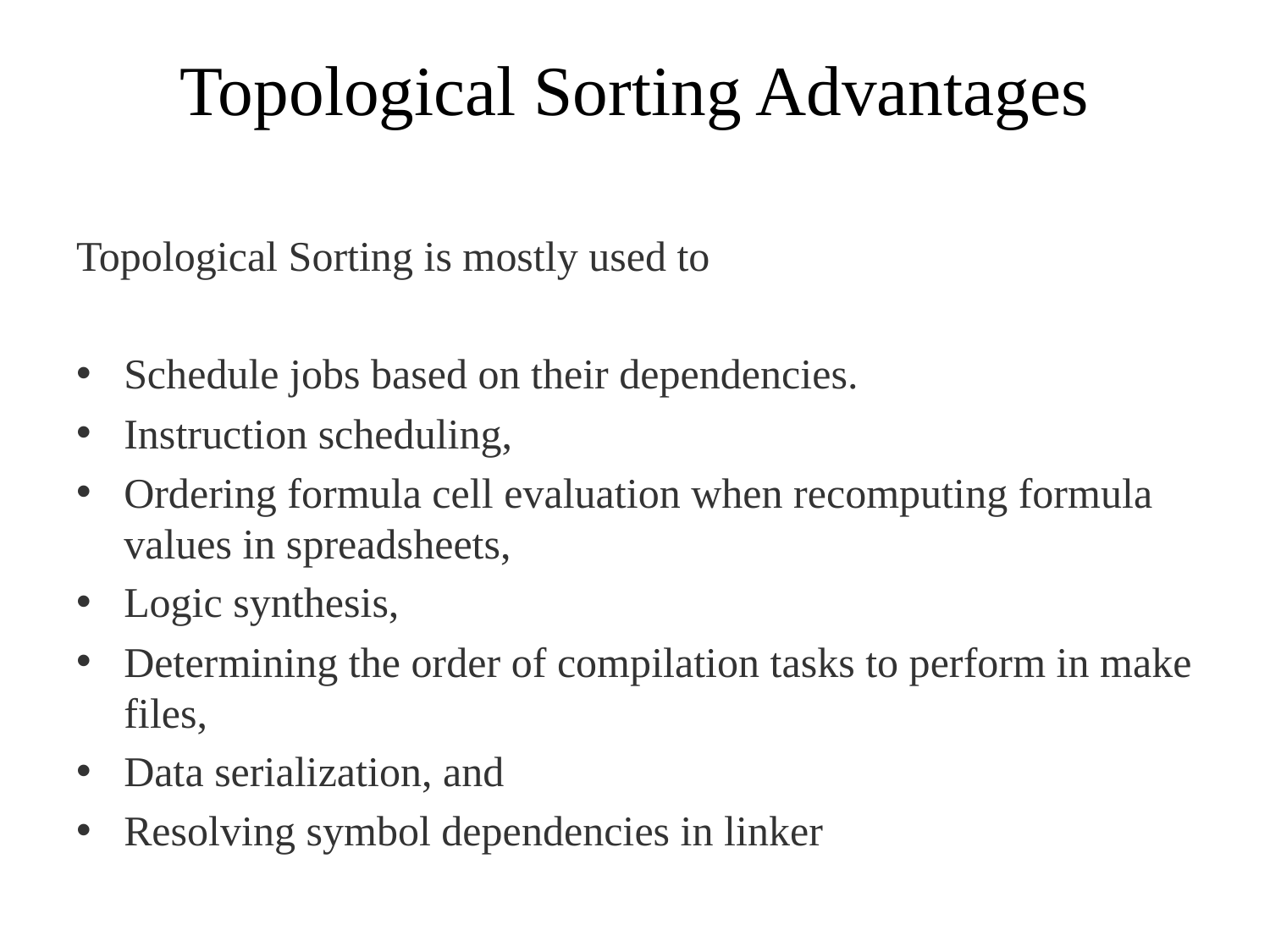

# Topological Sorting Advantages
Topological Sorting is mostly used to

Schedule jobs based on their dependencies.
Instruction scheduling,
Ordering formula cell evaluation when recomputing formula values in spreadsheets,
Logic synthesis,
Determining the order of compilation tasks to perform in make files,
Data serialization, and
Resolving symbol dependencies in linker